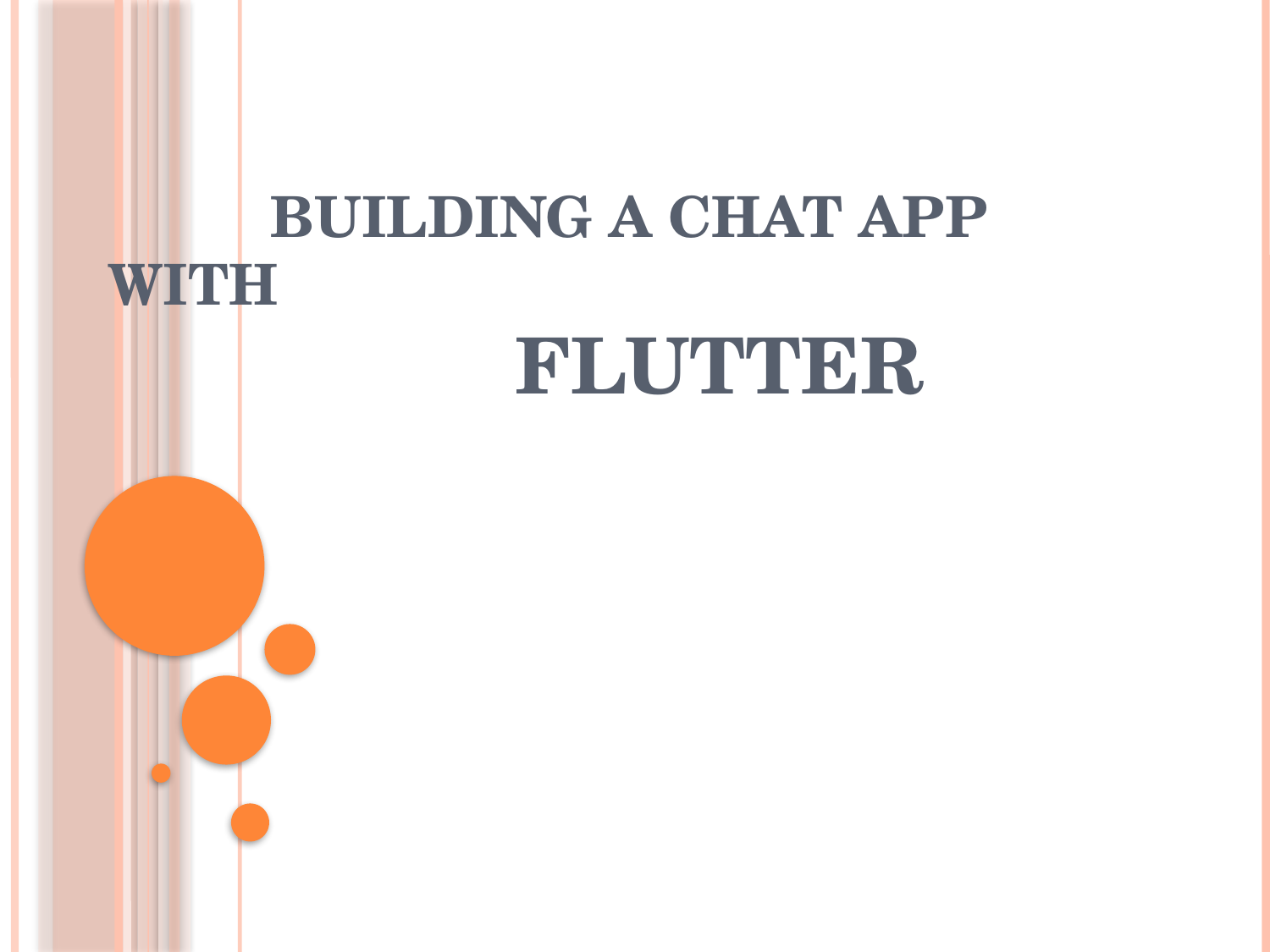

# Building a chat app with flutter